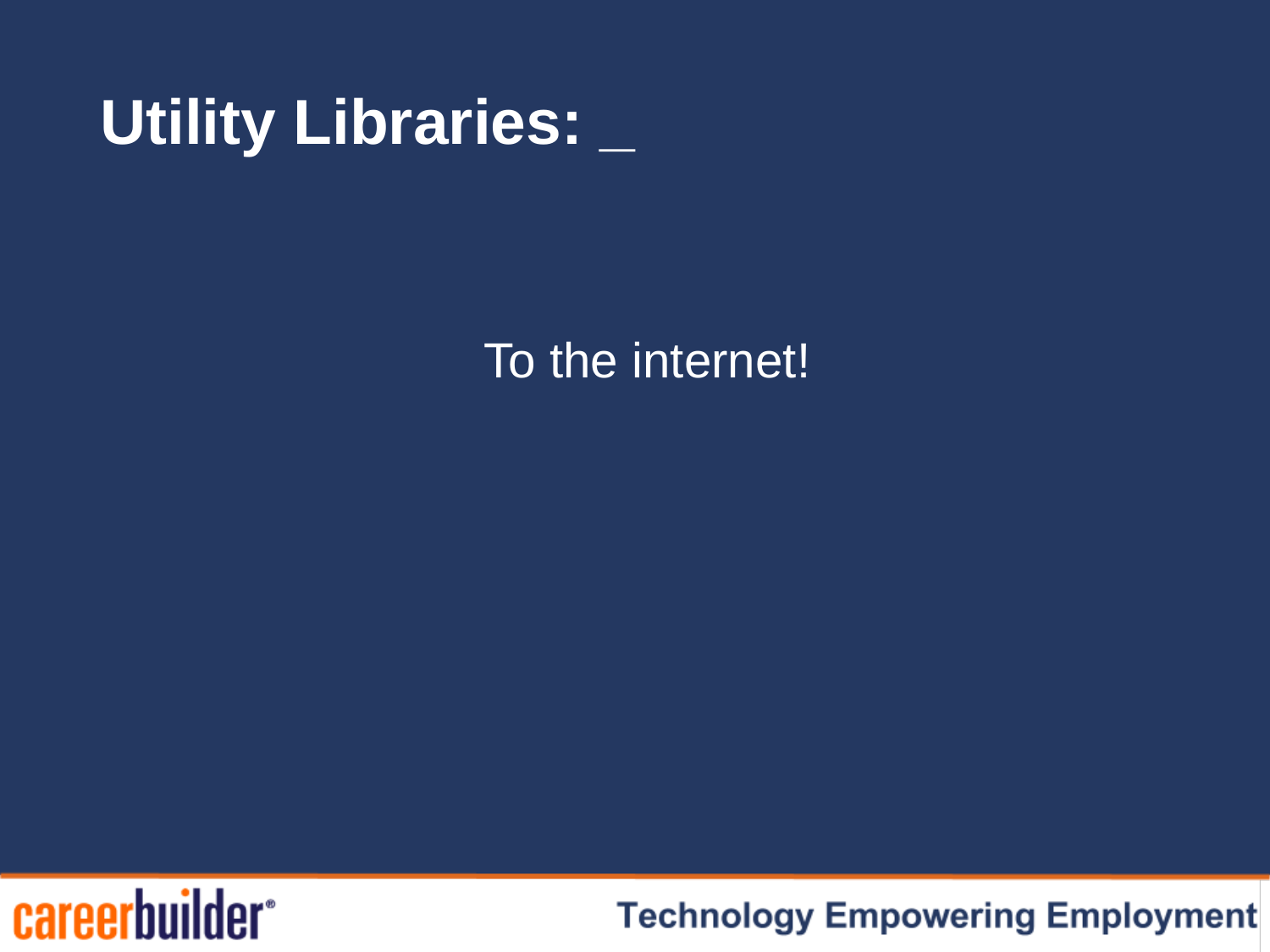

# Utility Libraries: _
To the internet!